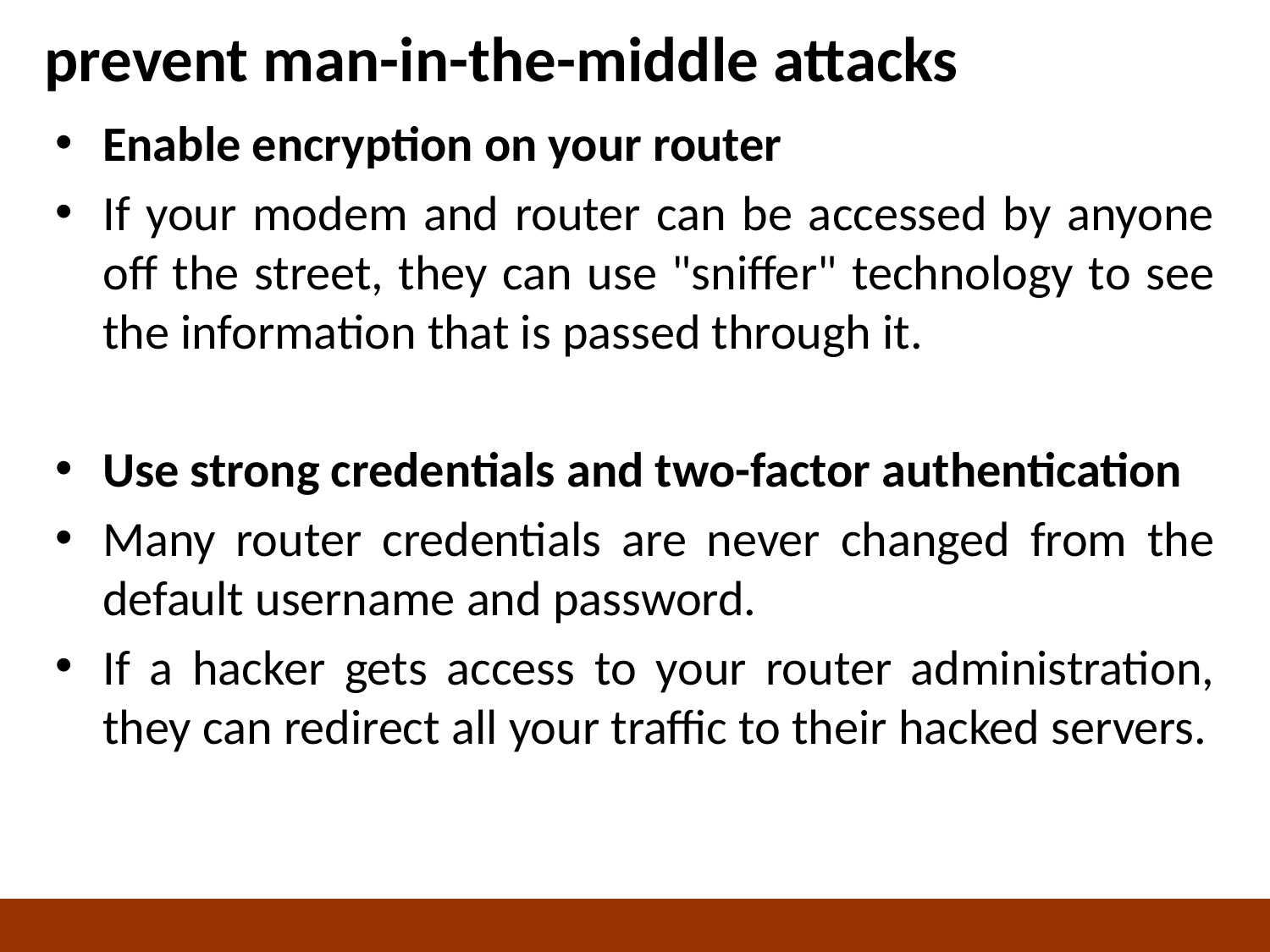

# prevent man-in-the-middle attacks
Enable encryption on your router
If your modem and router can be accessed by anyone off the street, they can use "sniffer" technology to see the information that is passed through it.

Use strong credentials and two-factor authentication
Many router credentials are never changed from the default username and password.
If a hacker gets access to your router administration, they can redirect all your traffic to their hacked servers.